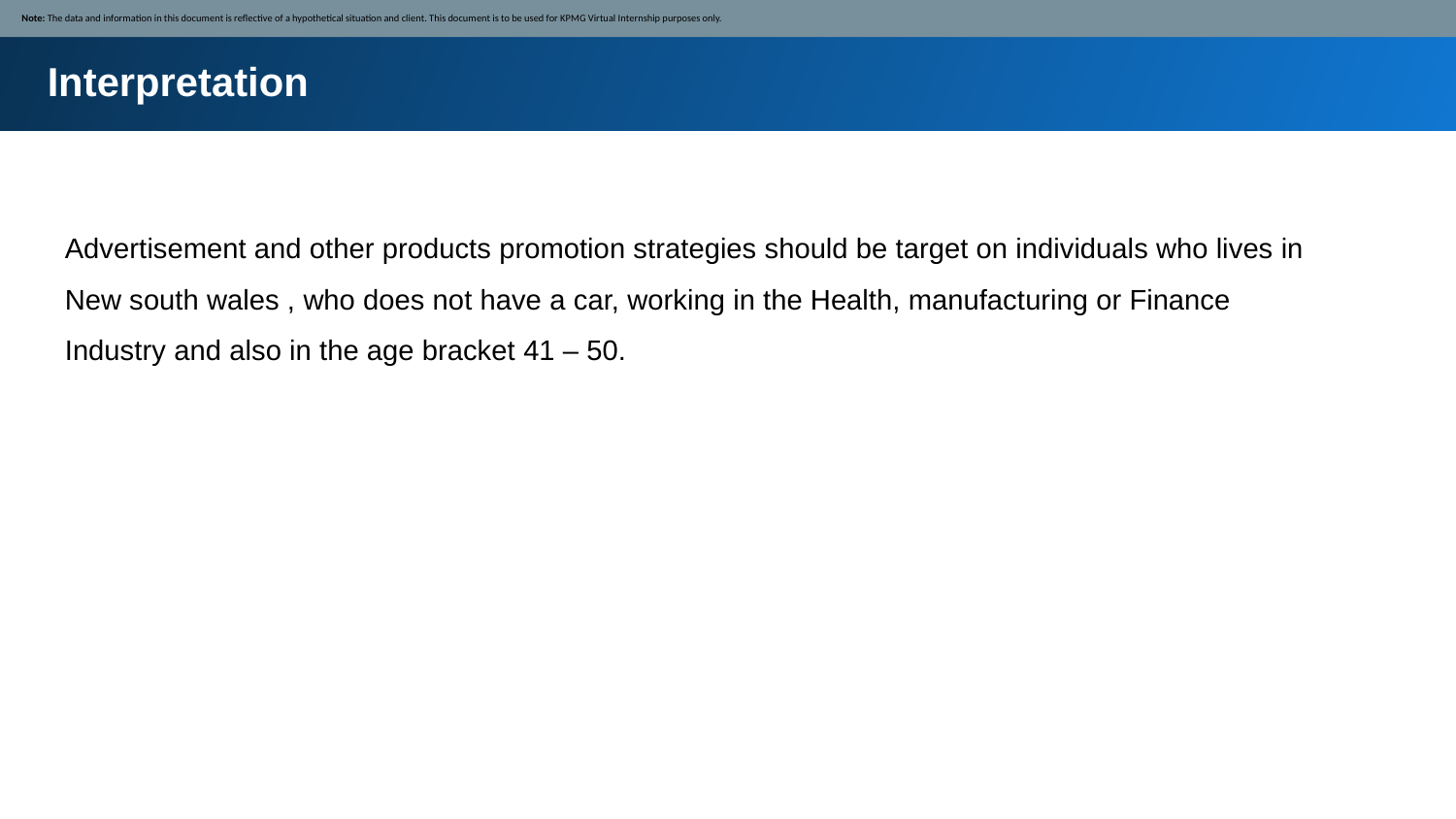

Note: The data and information in this document is reflective of a hypothetical situation and client. This document is to be used for KPMG Virtual Internship purposes only.
Interpretation
Advertisement and other products promotion strategies should be target on individuals who lives in New south wales , who does not have a car, working in the Health, manufacturing or Finance Industry and also in the age bracket 41 – 50.